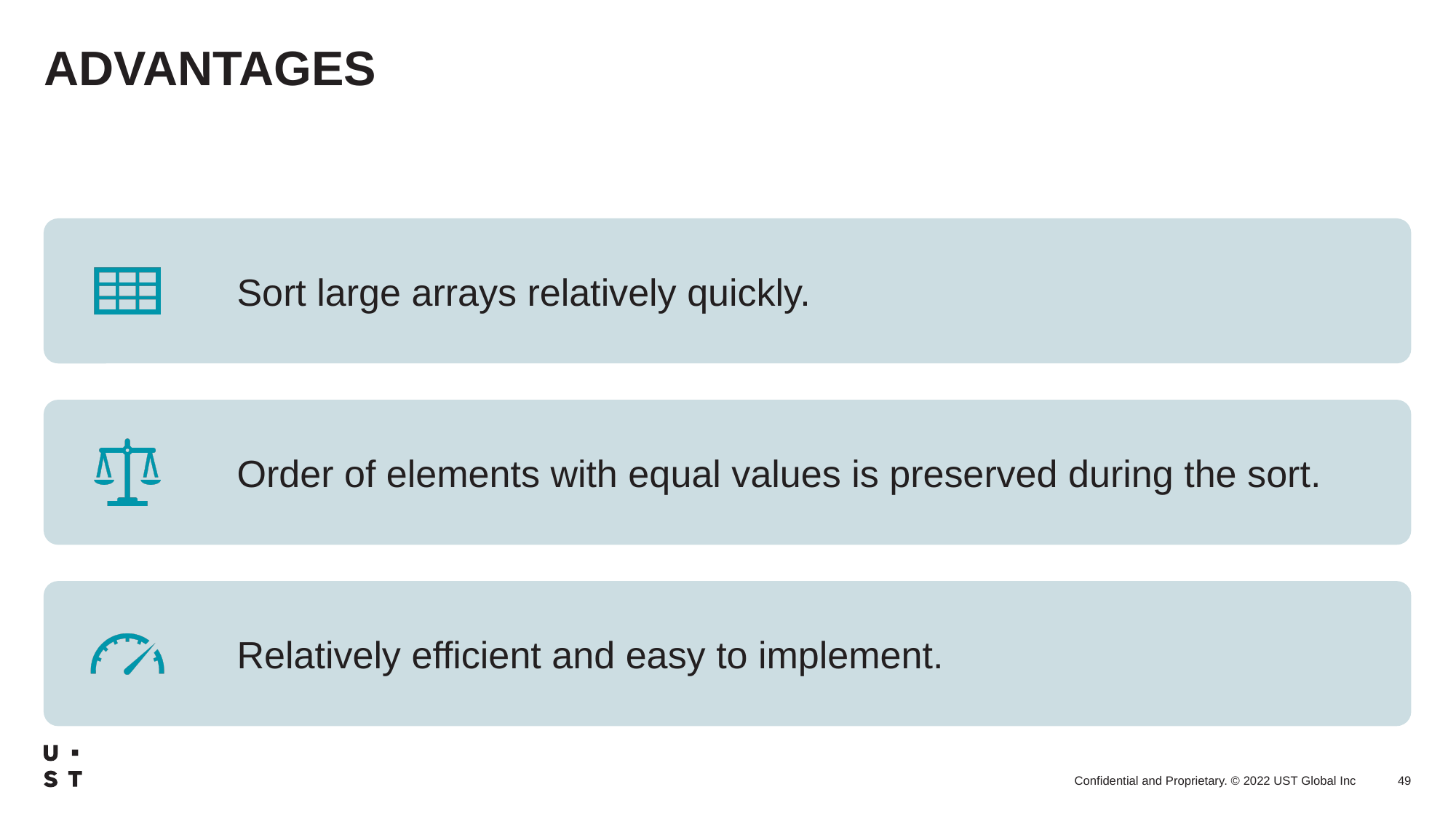

# ADVANTAGES

 Sort large arrays relatively quickly.
 Order of elements with equal values is preserved during the sort.
 Relatively efficient and easy to implement.